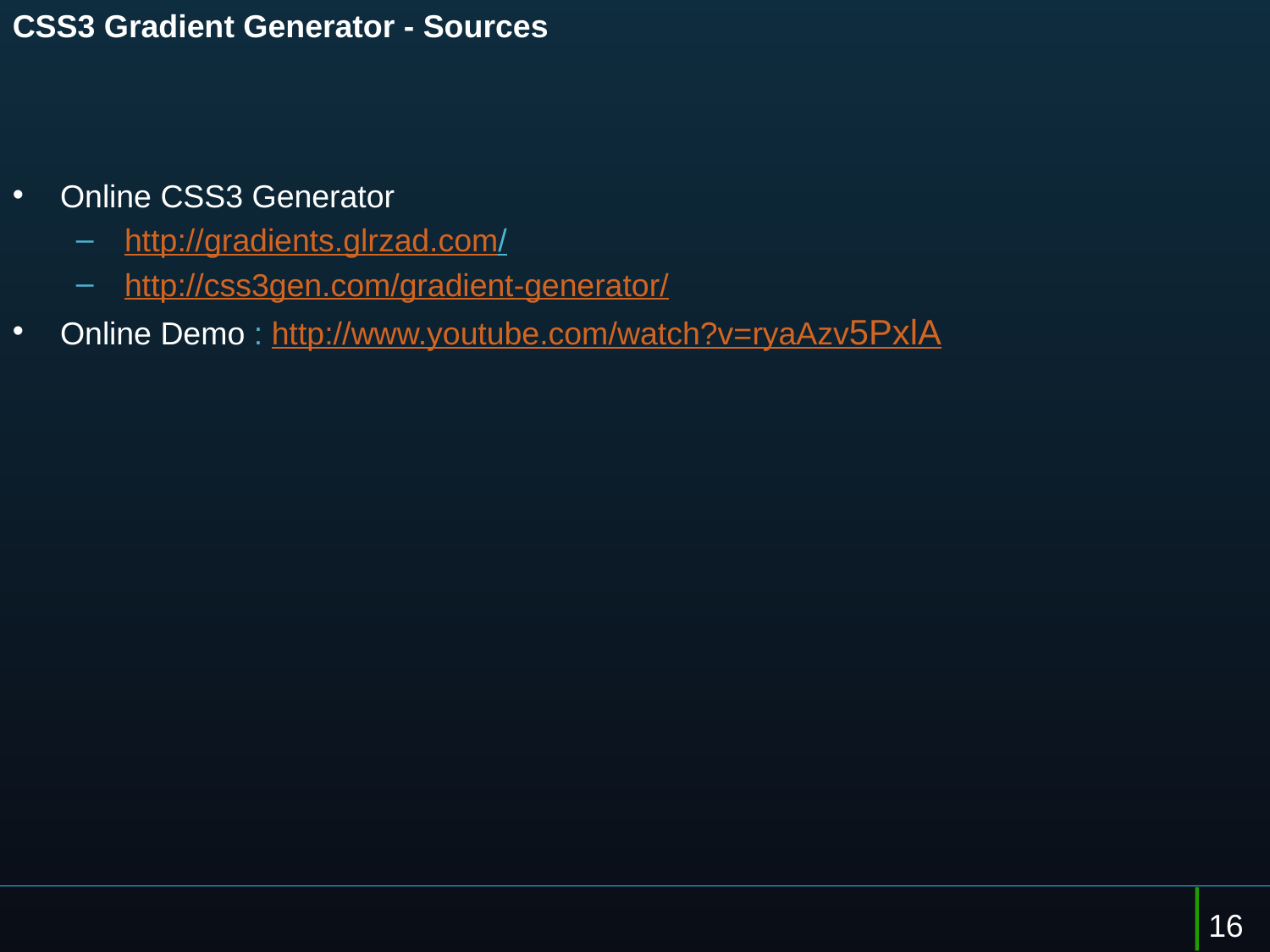

# CSS3 Gradient Generator - Sources
Online CSS3 Generator
 http://gradients.glrzad.com/
 http://css3gen.com/gradient-generator/
Online Demo : http://www.youtube.com/watch?v=ryaAzv5PxlA
16